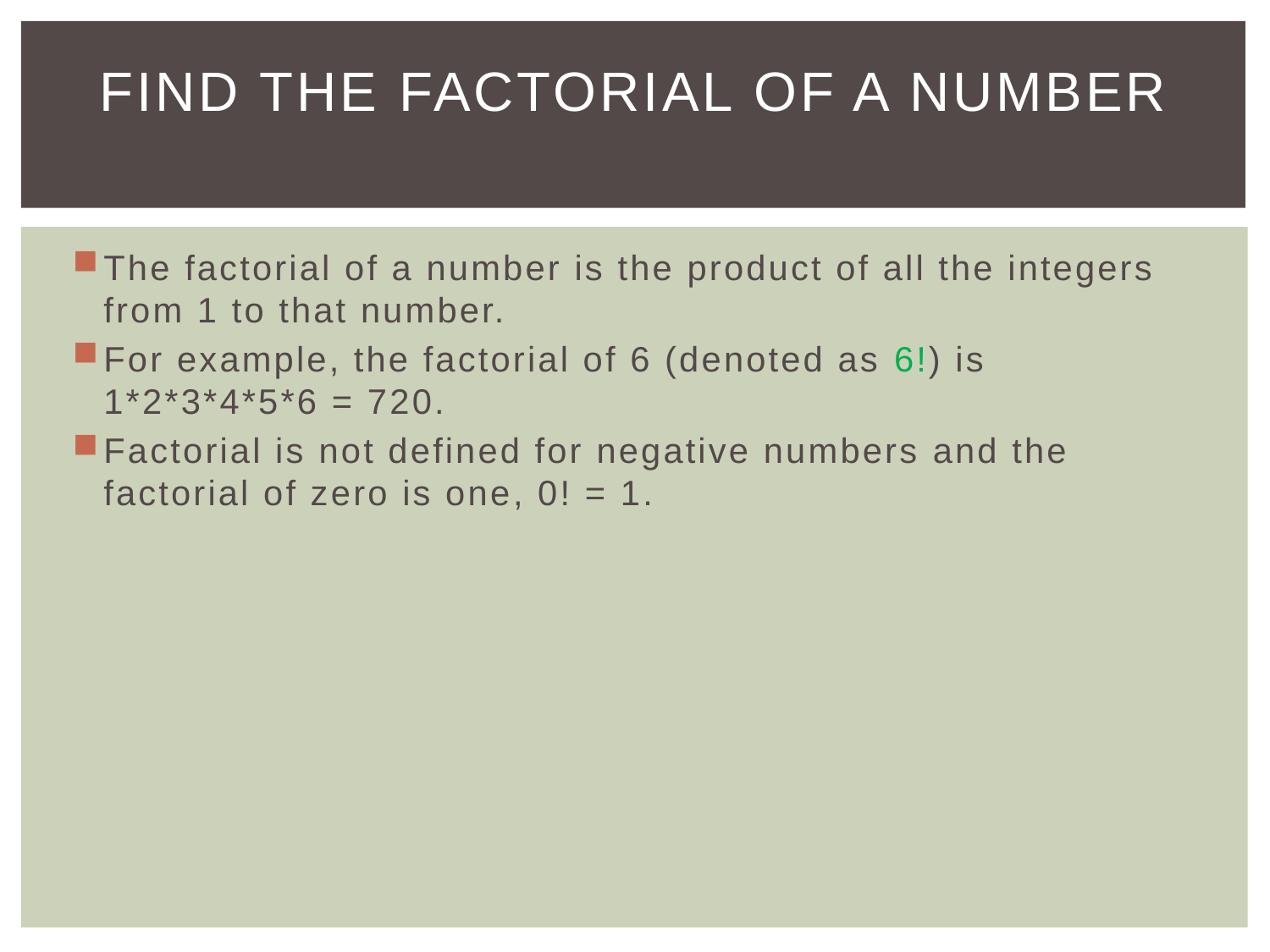

# Find the Factorial of a Number
The factorial of a number is the product of all the integers from 1 to that number.
For example, the factorial of 6 (denoted as 6!) is 1*2*3*4*5*6 = 720.
Factorial is not defined for negative numbers and the factorial of zero is one, 0! = 1.